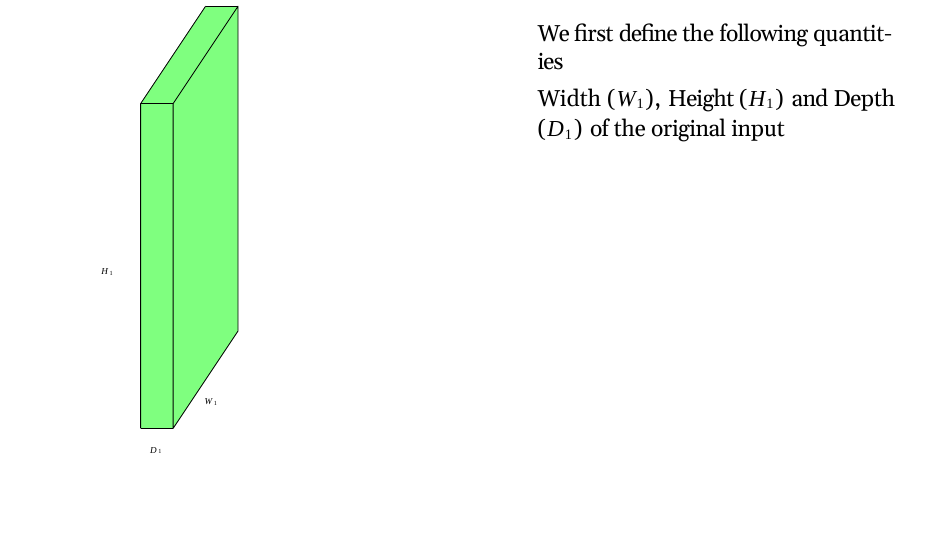

# We first define the following quantit-  ies

Width (W1), Height (H1) and Depth  (D1) of the original input

H1

W1

D1